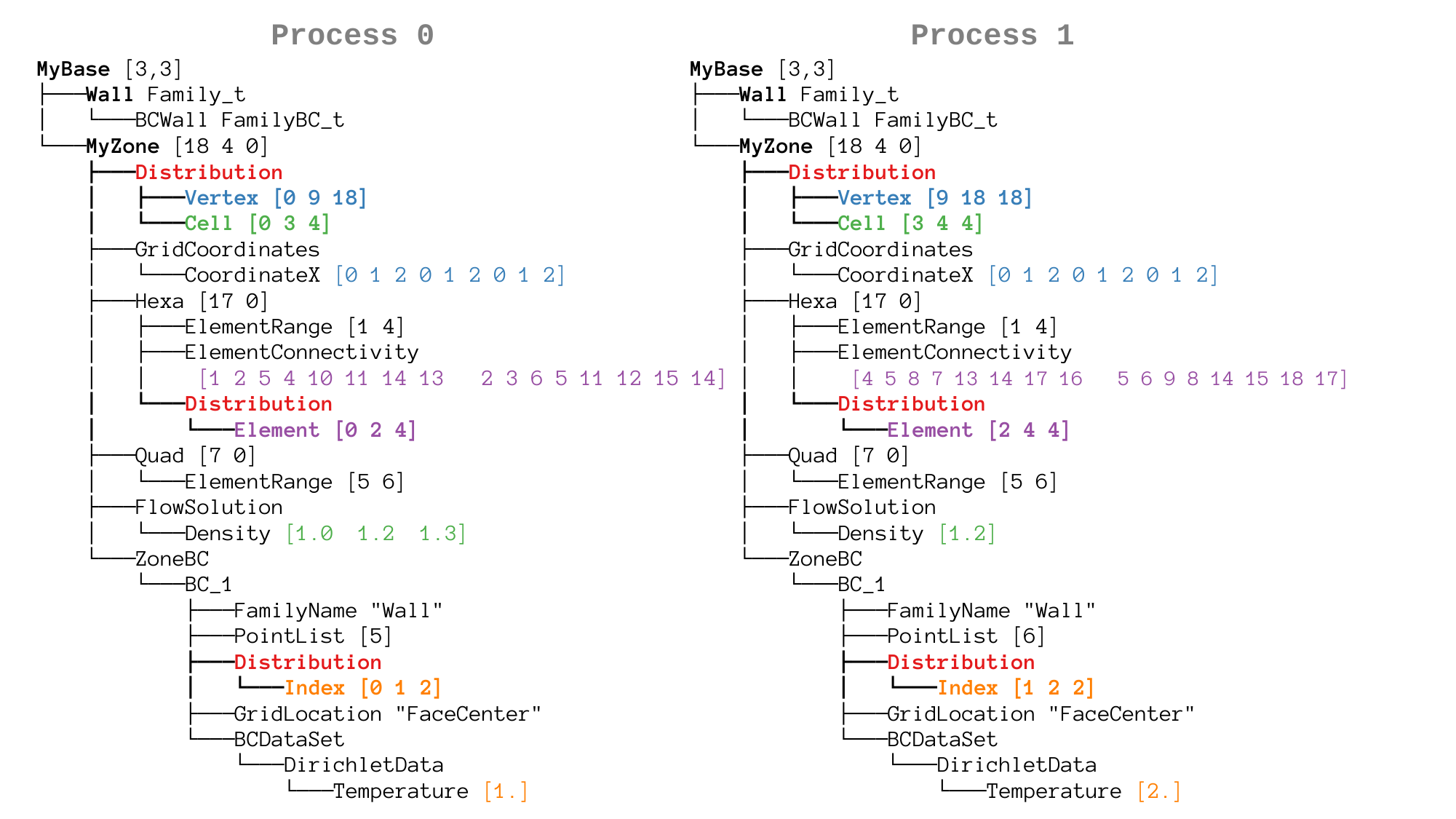

Process 0
Process 1
MyBase [3,3]
├───Wall Family_t
│   └───BCWall FamilyBC_t
└───MyZone [18 4 0]
    ├───Distribution
    │   ├───Vertex [0 9 18]
    │   └───Cell [0 3 4]
    ├───GridCoordinates
    │   └───CoordinateX [0 1 2 0 1 2 0 1 2]
    ├───Hexa [17 0]
    │   ├───ElementRange [1 4]
    │   ├───ElementConnectivity
    │   │    [1 2 5 4 10 11 14 13   2 3 6 5 11 12 15 14]
    │   └───Distribution
    │       └───Element [0 2 4]
    ├───Quad [7 0]
    │   └───ElementRange [5 6]
    ├───FlowSolution
    │   └───Density [1.0  1.2  1.3]
    └───ZoneBC
        └───BC_1
            ├───FamilyName "Wall"
            ├───PointList [5]
            ├───Distribution
            │   └───Index [0 1 2]
            ├───GridLocation "FaceCenter"
            └───BCDataSet
                └───DirichletData
                    └───Temperature [1.]

MyBase [3,3]
├───Wall Family_t
│   └───BCWall FamilyBC_t
└───MyZone [18 4 0]
    ├───Distribution
    │   ├───Vertex [9 18 18]
    │   └───Cell [3 4 4]
    ├───GridCoordinates
    │   └───CoordinateX [0 1 2 0 1 2 0 1 2]
    ├───Hexa [17 0]
    │   ├───ElementRange [1 4]
    │   ├───ElementConnectivity
    │   │    [4 5 8 7 13 14 17 16   5 6 9 8 14 15 18 17]
    │   └───Distribution
    │       └───Element [2 4 4]
    ├───Quad [7 0]
    │   └───ElementRange [5 6]
    ├───FlowSolution
    │   └───Density [1.2]
    └───ZoneBC
        └───BC_1
            ├───FamilyName "Wall"
            ├───PointList [6]
            ├───Distribution
            │   └───Index [1 2 2]
            ├───GridLocation "FaceCenter"
            └───BCDataSet
                └───DirichletData
                    └───Temperature [2.]